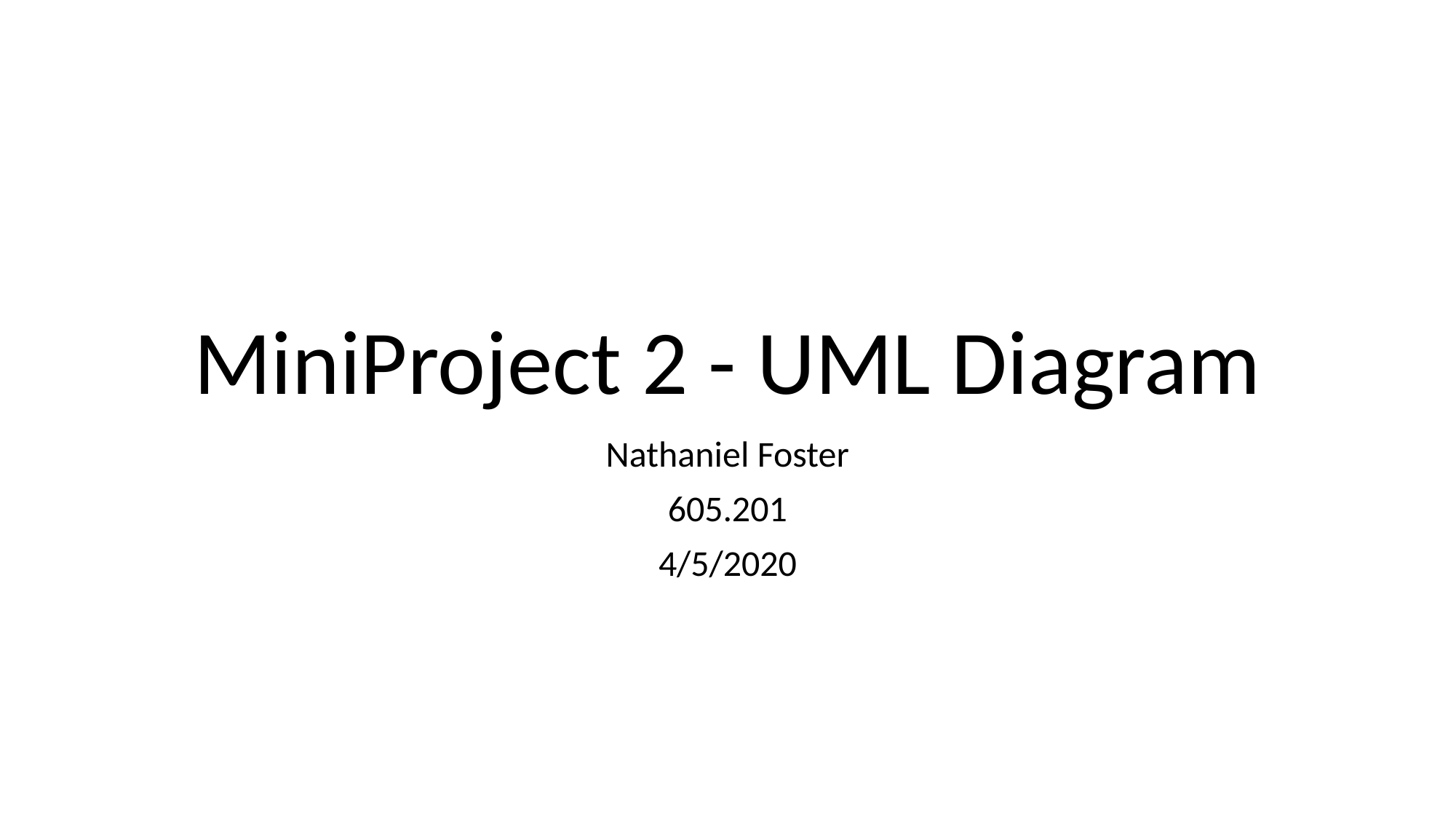

# MiniProject 2 - UML Diagram
Nathaniel Foster
605.201
4/5/2020